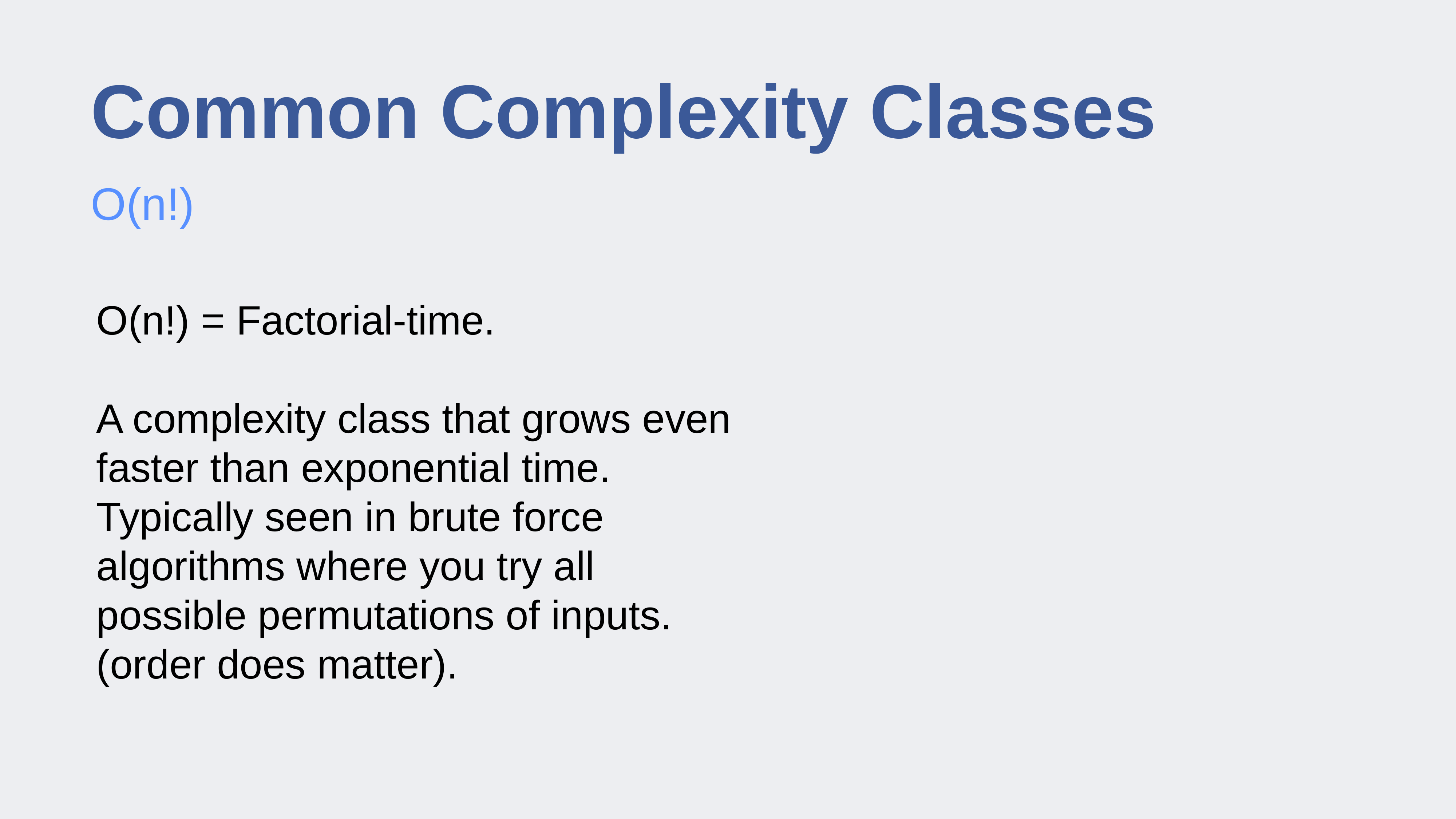

# Common Complexity Classes
O(n!)
O(n!) = Factorial-time.

A complexity class that grows even faster than exponential time. Typically seen in brute force algorithms where you try all possible permutations of inputs. (order does matter).